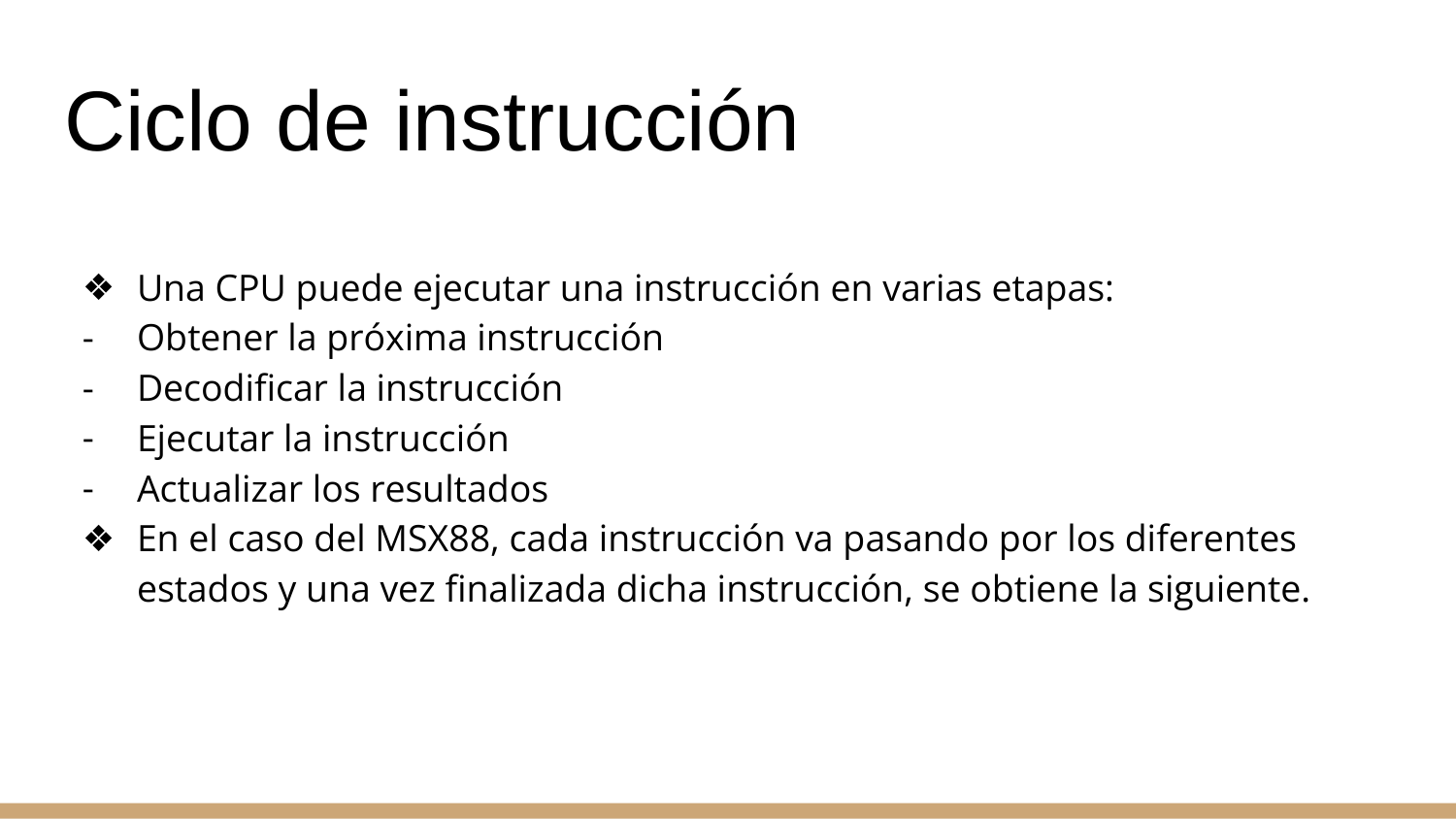

# Ciclo de instrucción
Una CPU puede ejecutar una instrucción en varias etapas:
Obtener la próxima instrucción
Decodificar la instrucción
Ejecutar la instrucción
Actualizar los resultados
En el caso del MSX88, cada instrucción va pasando por los diferentes estados y una vez finalizada dicha instrucción, se obtiene la siguiente.